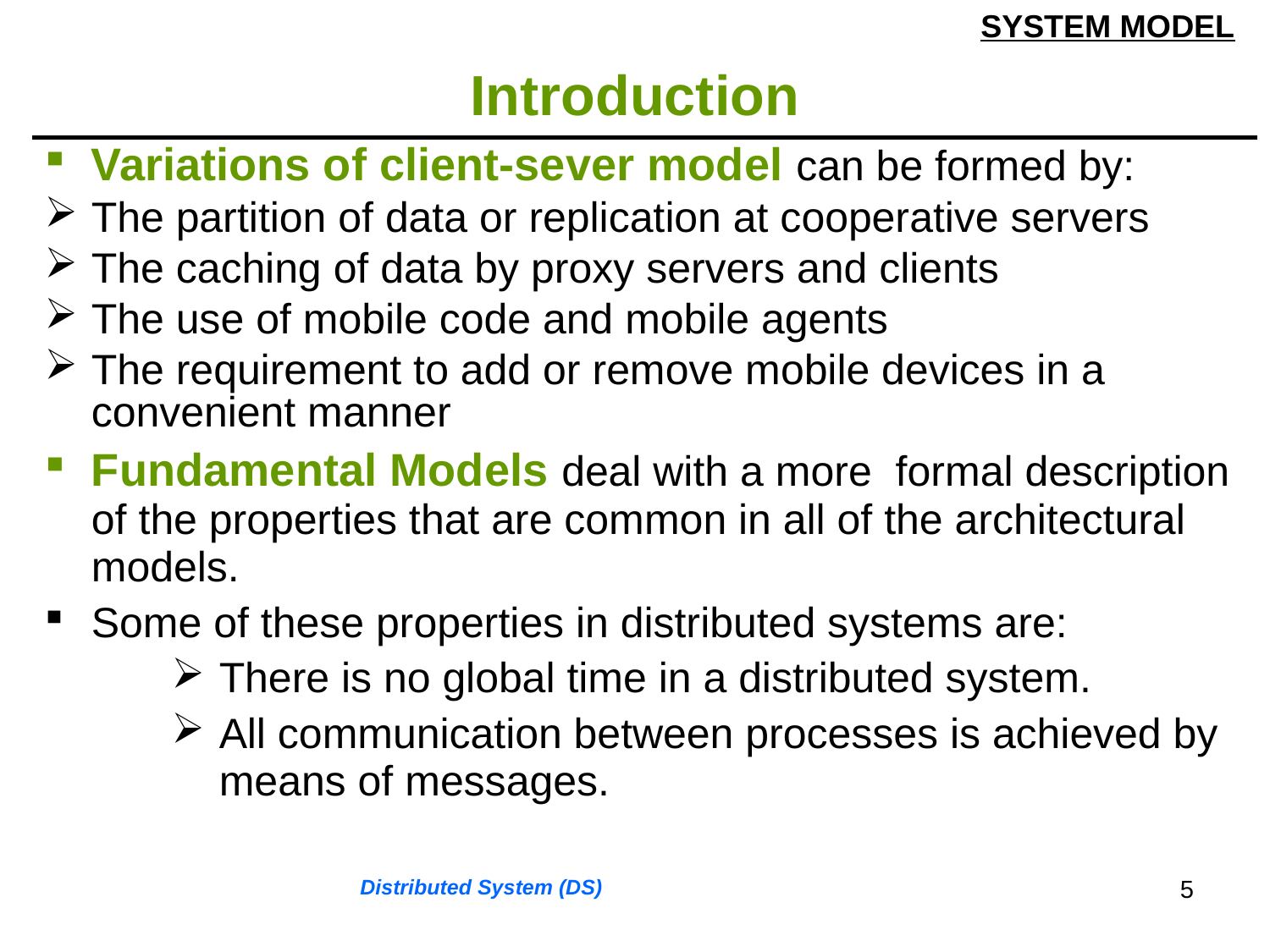

SYSTEM MODEL
# Introduction
| Variations of client-sever model can be formed by: The partition of data or replication at cooperative servers The caching of data by proxy servers and clients The use of mobile code and mobile agents The requirement to add or remove mobile devices in a convenient manner Fundamental Models deal with a more formal description of the properties that are common in all of the architectural models. Some of these properties in distributed systems are: There is no global time in a distributed system. All communication between processes is achieved by means of messages. |
| --- |
5
Distributed System (DS)